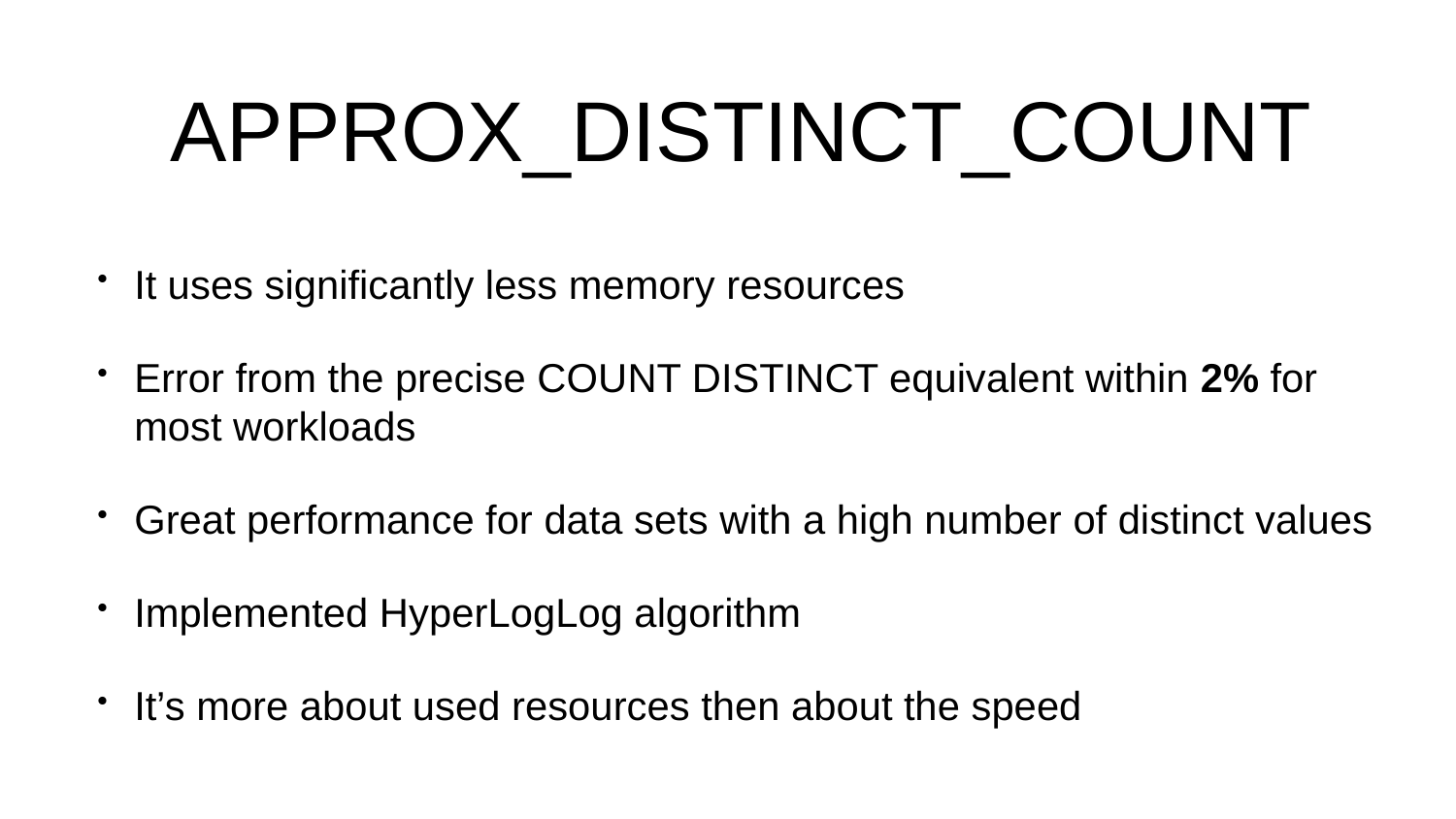

# APPROX_DISTINCT_COUNT
It uses significantly less memory resources
Error from the precise COUNT DISTINCT equivalent within 2% for most workloads
Great performance for data sets with a high number of distinct values
Implemented HyperLogLog algorithm
It’s more about used resources then about the speed